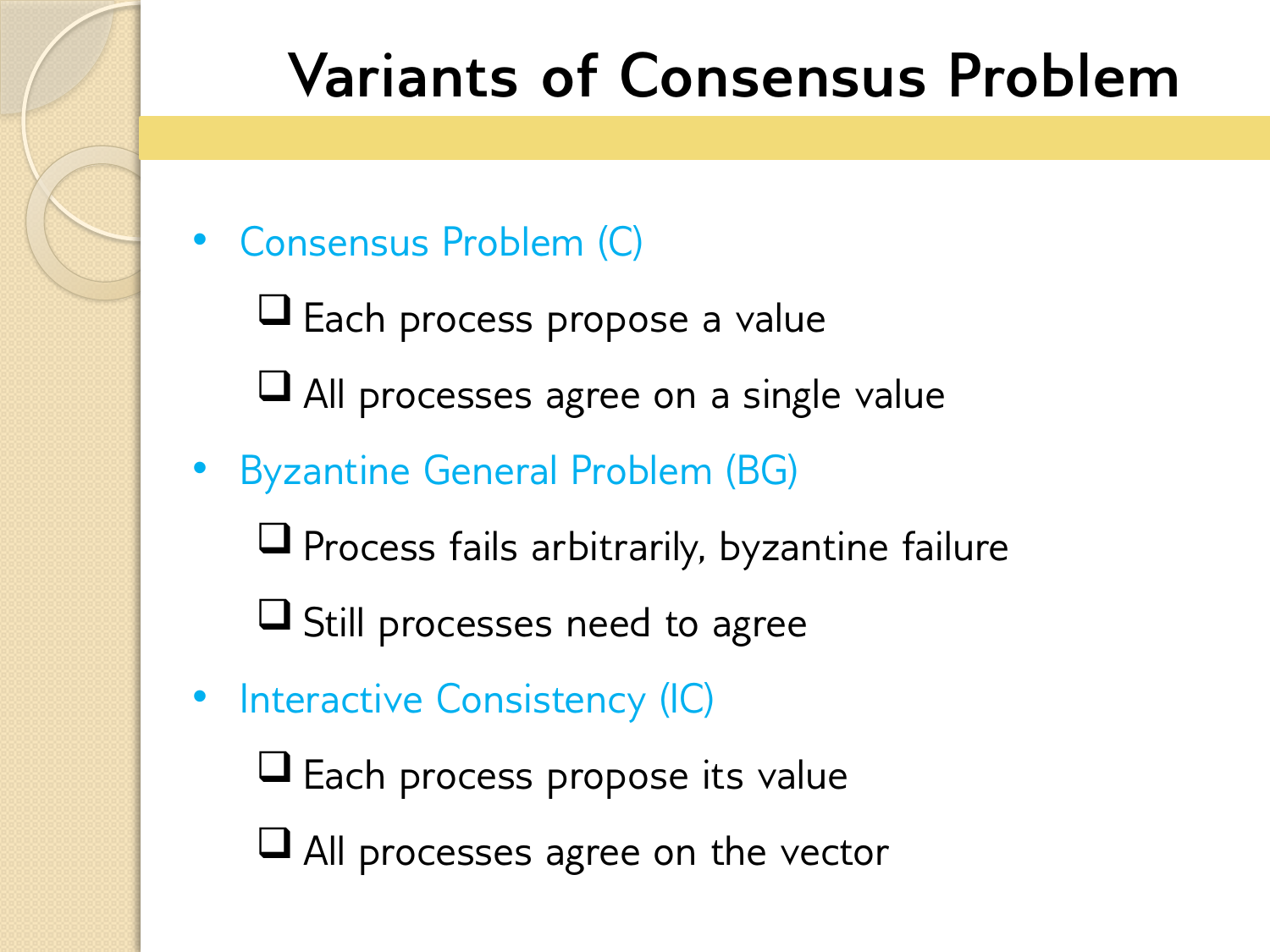

Variants of Consensus Problem

Consensus Problem (C)
Each process propose a value
All processes agree on a single value
Byzantine General Problem (BG)
Process fails arbitrarily, byzantine failure
Still processes need to agree
Interactive Consistency (IC)
Each process propose its value
All processes agree on the vector